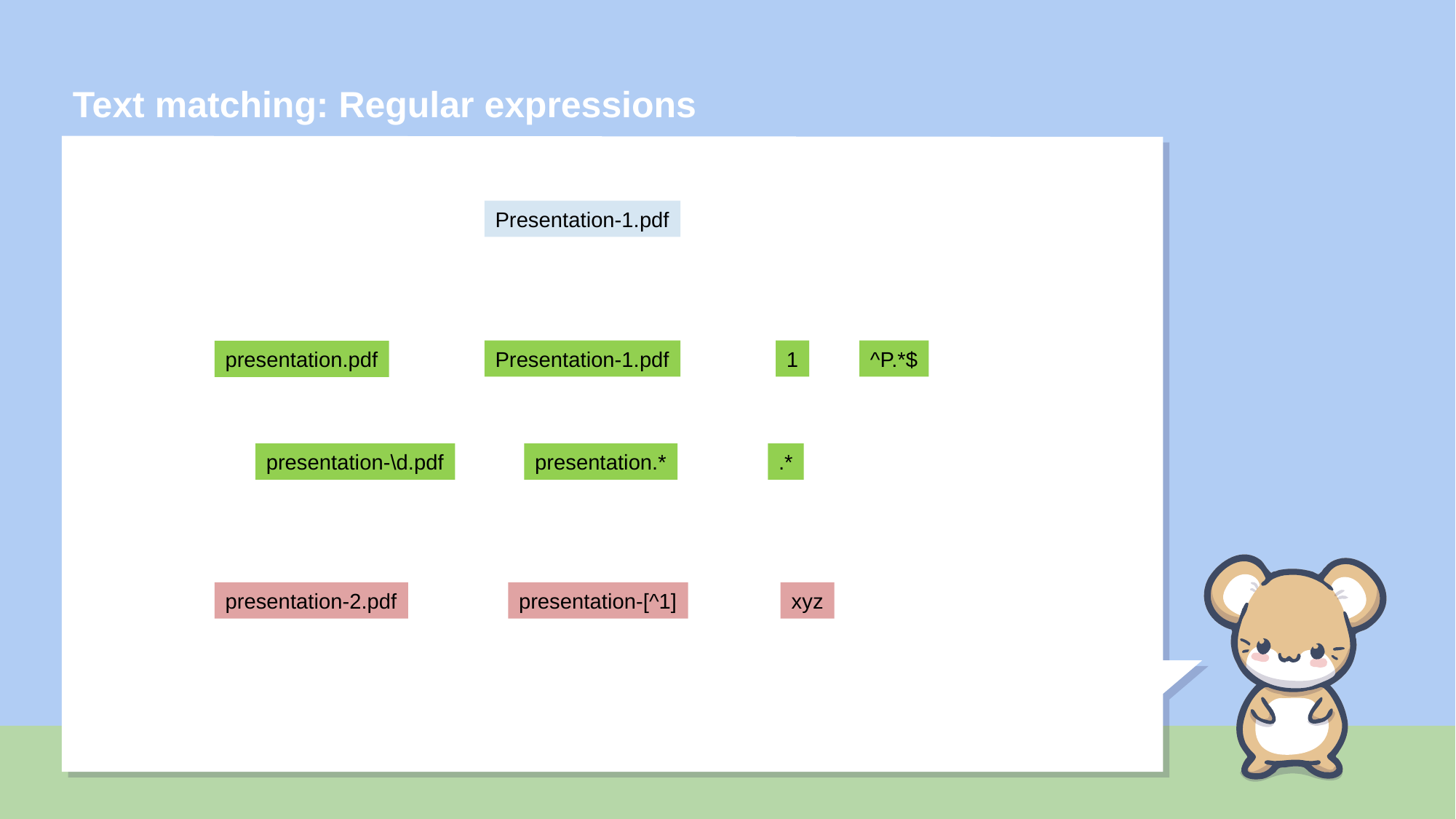

# Text matching: Regular expressions
Presentation-1.pdf
Presentation-1.pdf
1
^P.*$
presentation.pdf
presentation-\d.pdf
presentation.*
.*
xyz
presentation-2.pdf
presentation-[^1]